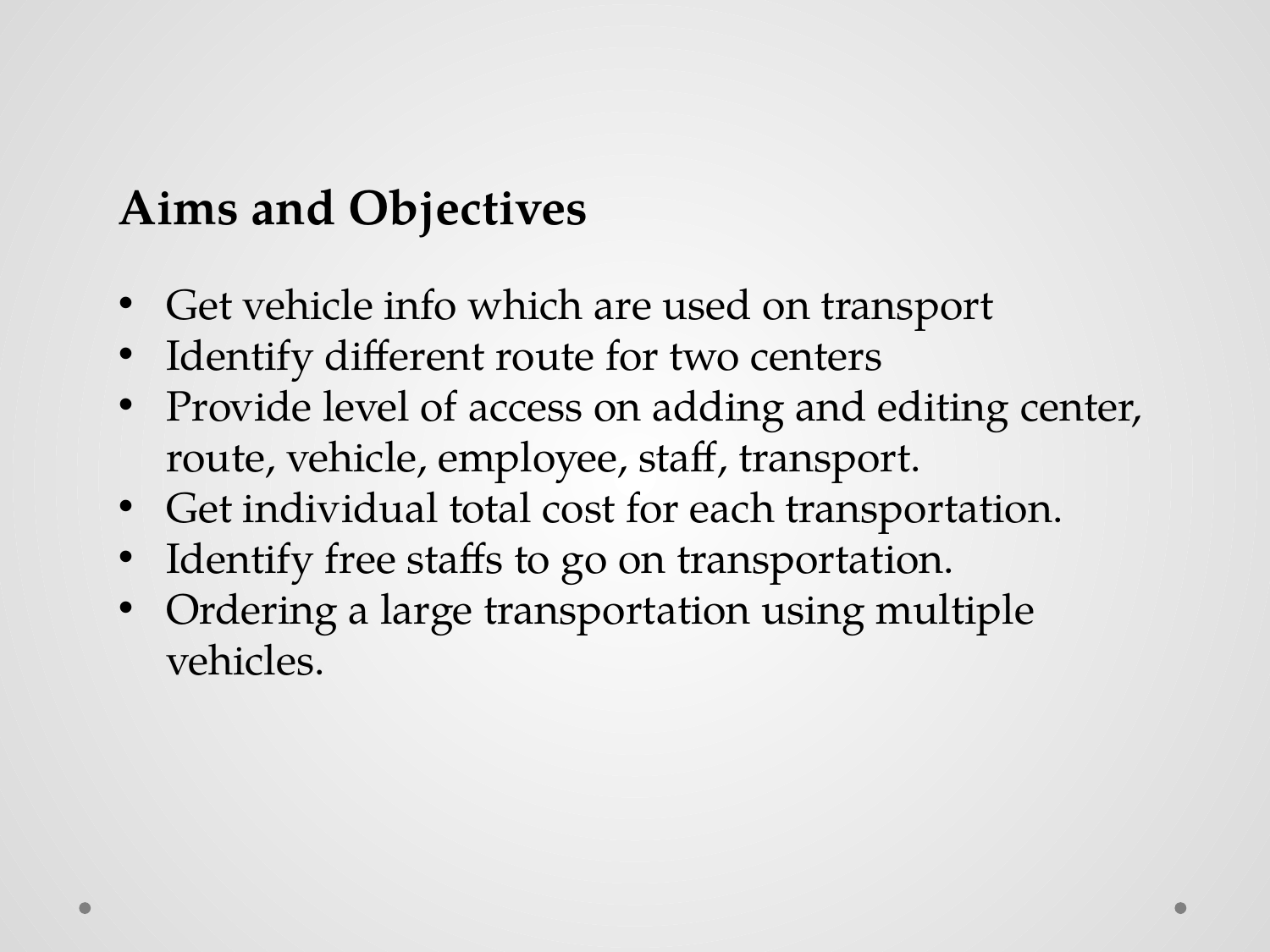

Aims and Objectives

Get vehicle info which are used on transport
Identify different route for two centers
Provide level of access on adding and editing center, route, vehicle, employee, staff, transport.
Get individual total cost for each transportation.
Identify free staffs to go on transportation.
Ordering a large transportation using multiple vehicles.